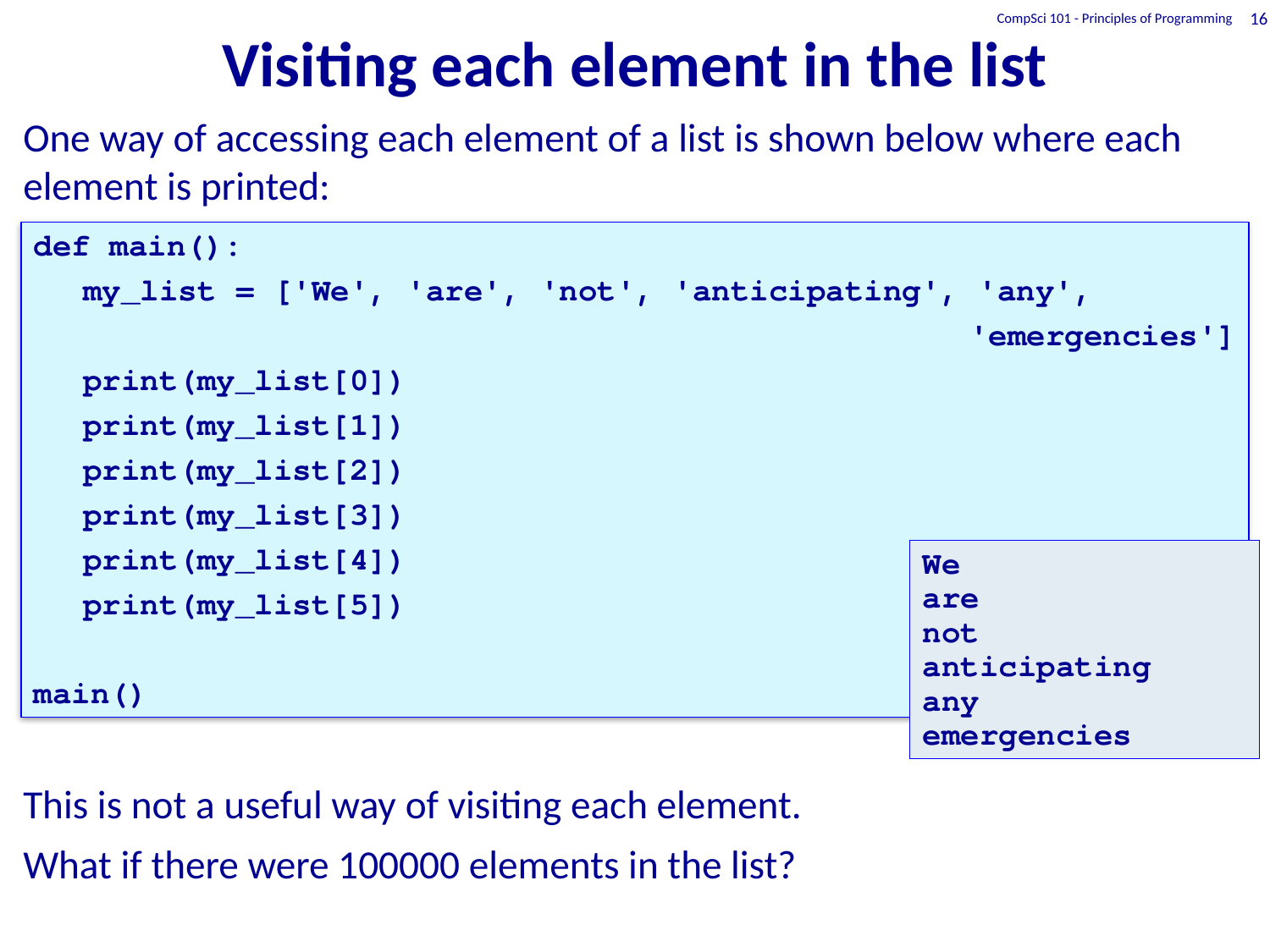

# Visiting each element in the list
CompSci 101 - Principles of Programming
16
One way of accessing each element of a list is shown below where each element is printed:

This is not a useful way of visiting each element.
What if there were 100000 elements in the list?

def main():
	my_list = ['We', 'are', 'not', 'anticipating', 'any',
'emergencies']
 	print(my_list[0])
	print(my_list[1])
	print(my_list[2])
	print(my_list[3])
	print(my_list[4])
	print(my_list[5])

main()
We
are
not
anticipating
any
emergencies